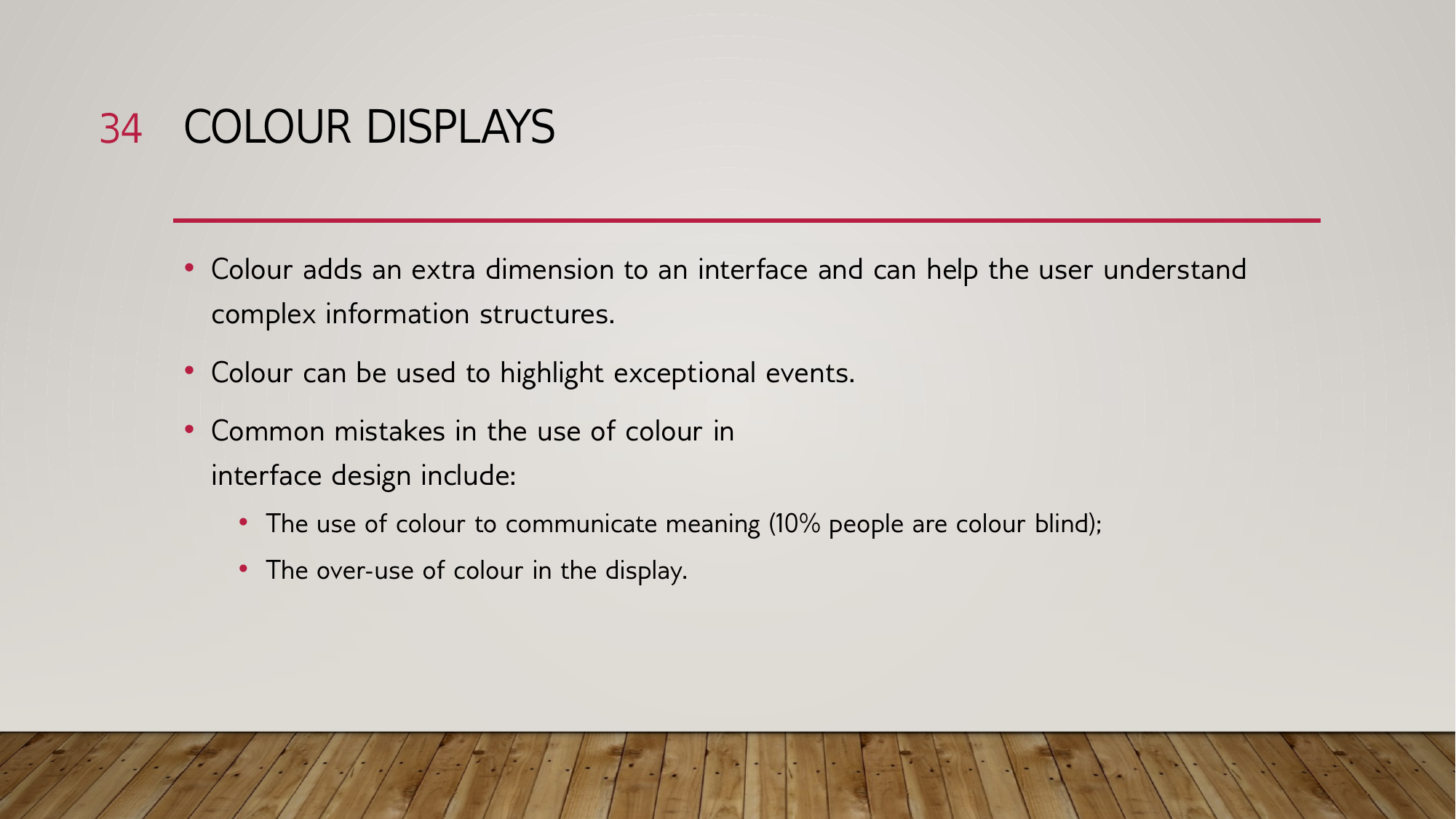

34
# Colour displays
Colour adds an extra dimension to an interface and can help the user understand complex information structures.
Colour can be used to highlight exceptional events.
Common mistakes in the use of colour in
interface design include:
The use of colour to communicate meaning (10% people are colour blind);
The over-use of colour in the display.